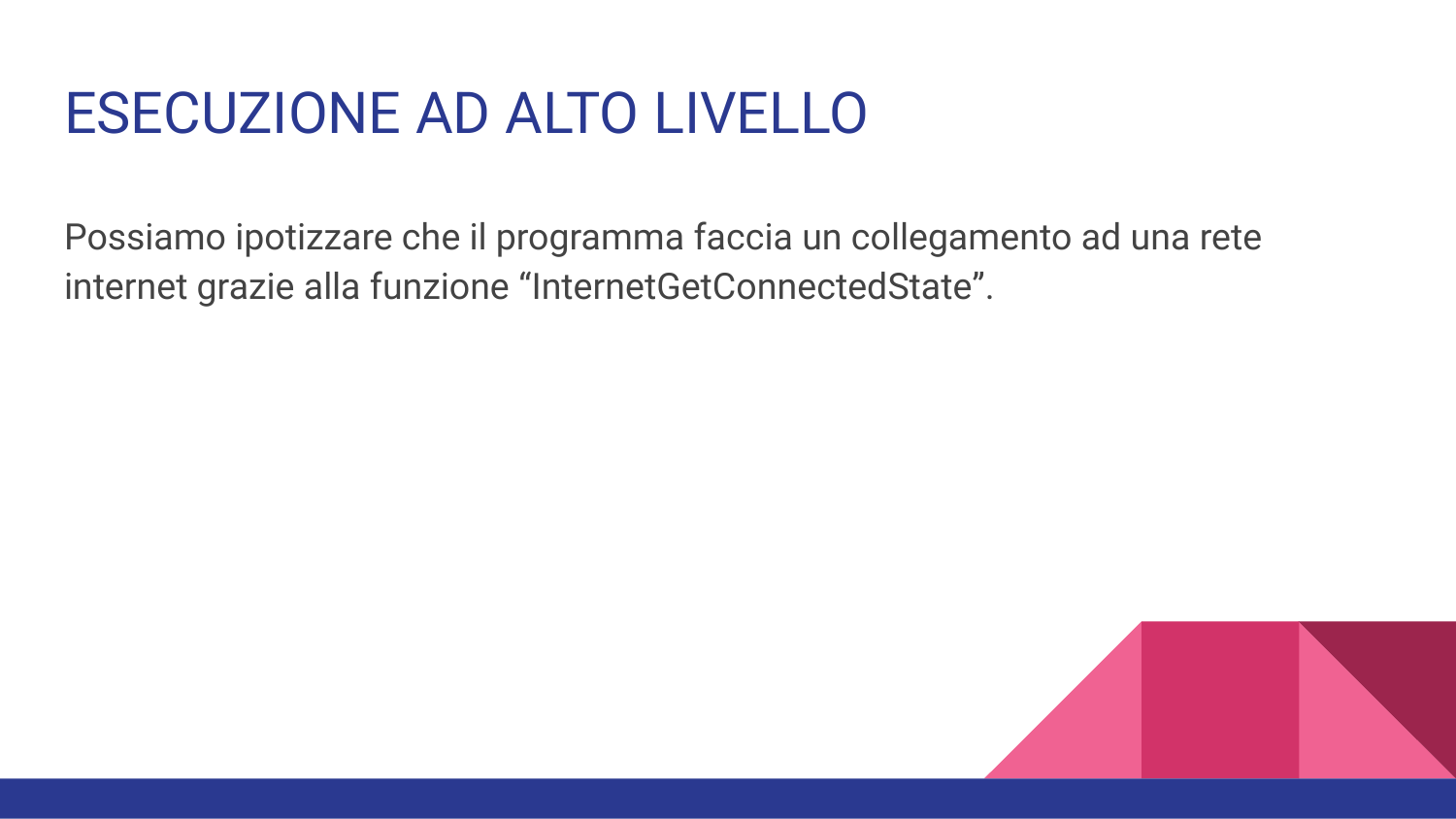

# ESECUZIONE AD ALTO LIVELLO
Possiamo ipotizzare che il programma faccia un collegamento ad una rete internet grazie alla funzione “InternetGetConnectedState”.